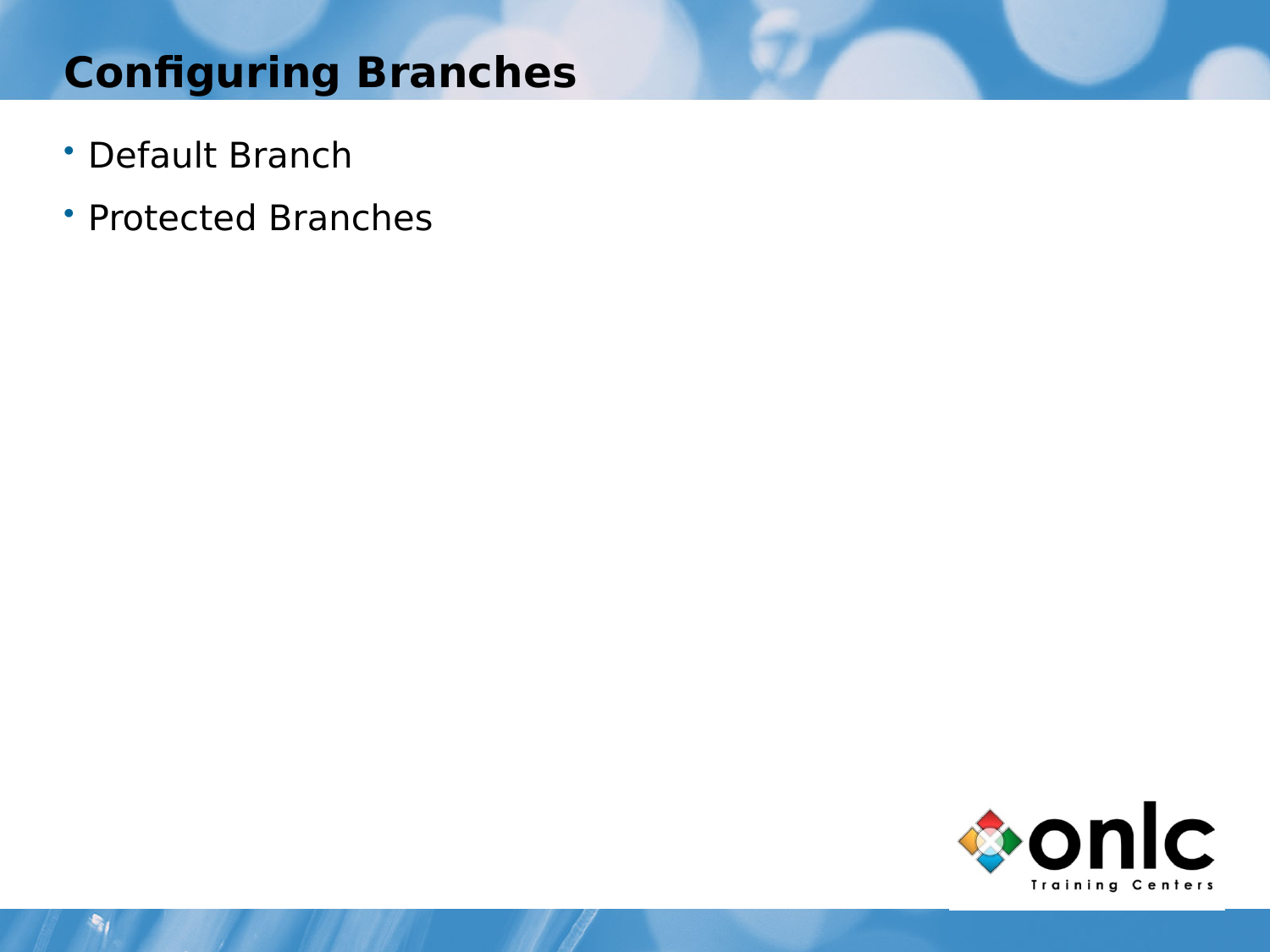

# Configuring Branches
Default Branch
Protected Branches